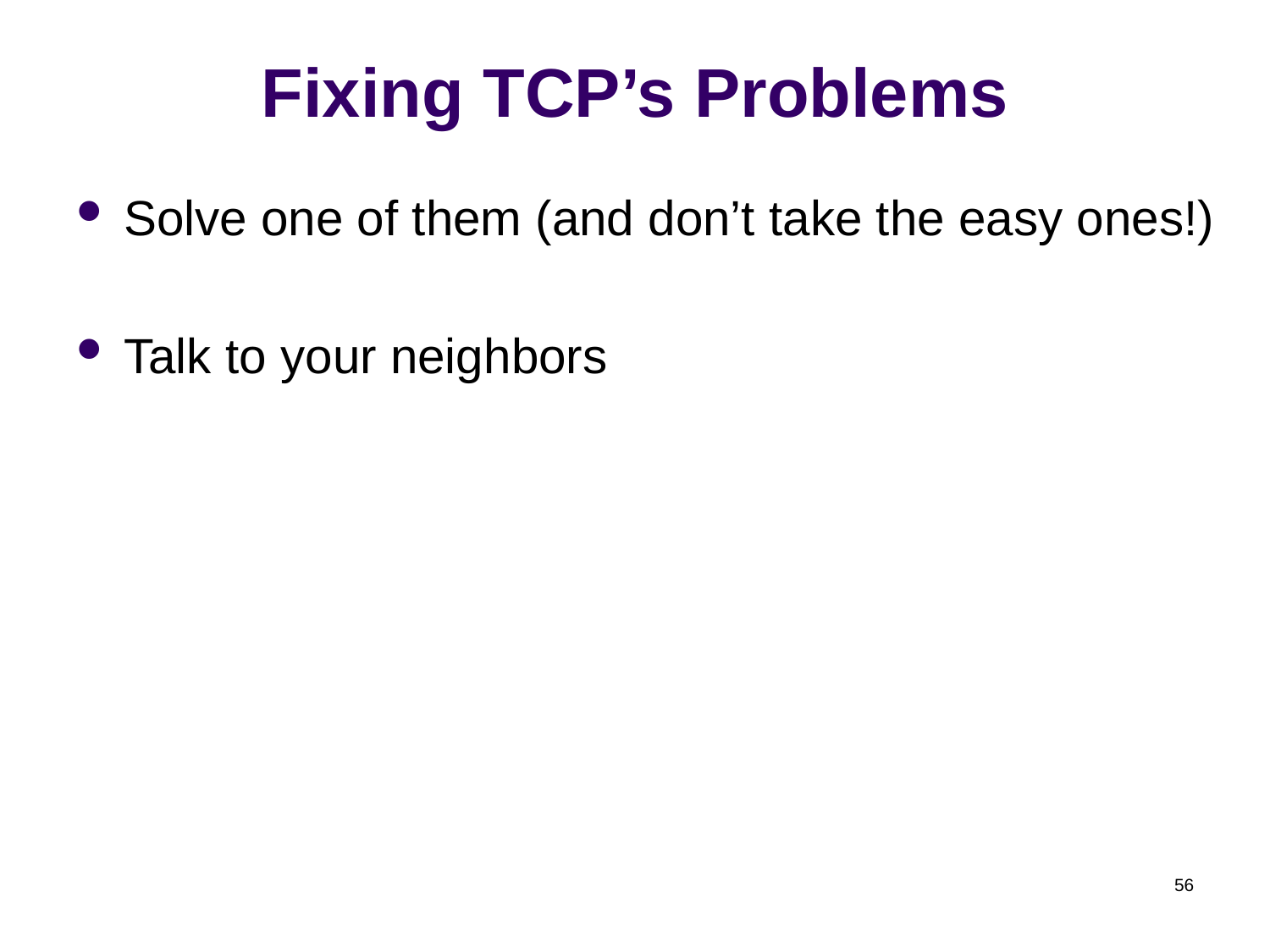

# Fixing TCP’s Problems
Solve one of them (and don’t take the easy ones!)

Talk to your neighbors
56